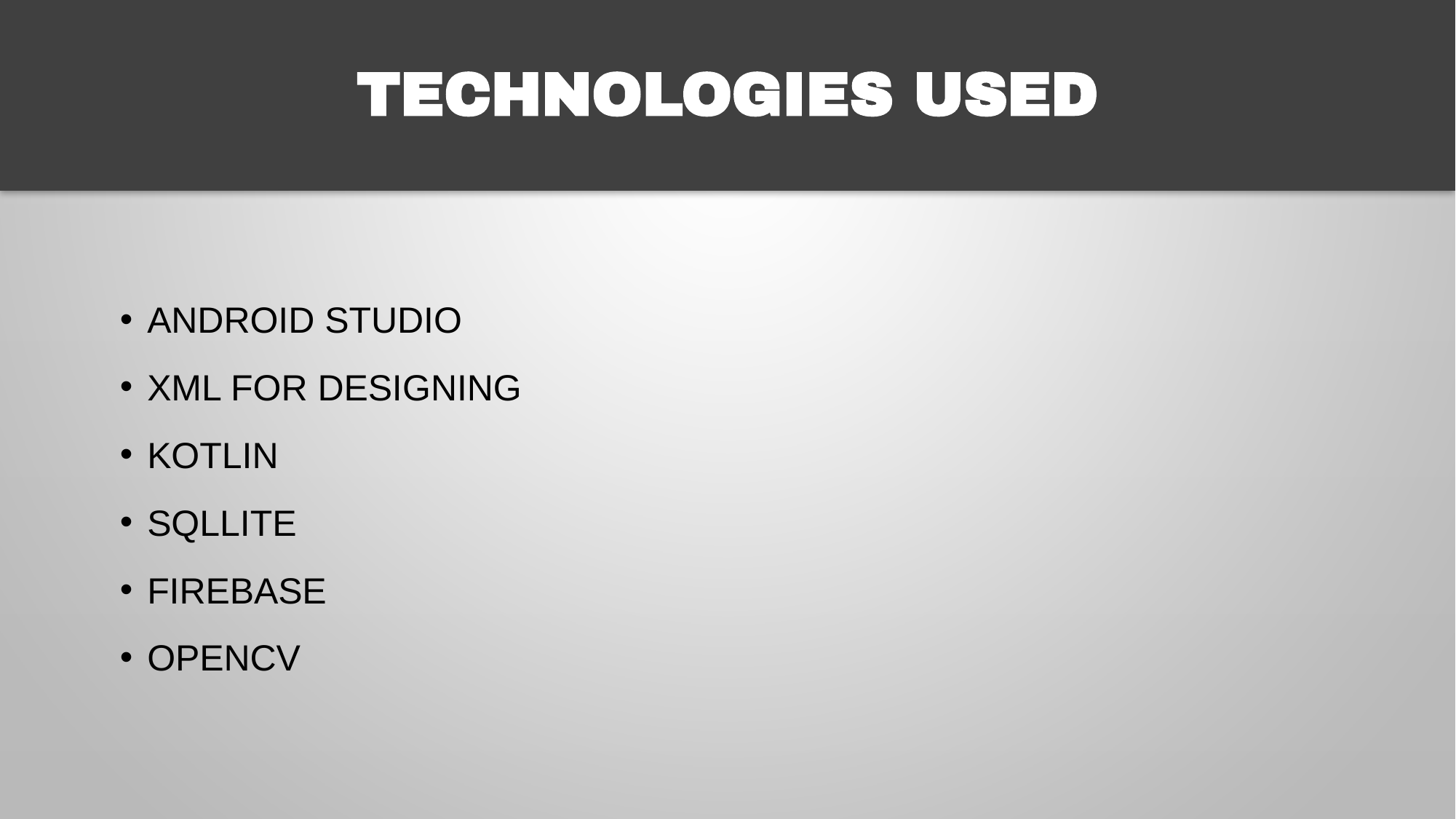

# TECHNOLOGIES USED
Android studio
Xml for designing
Kotlin
SQLLITE
FIREBASE
OpenCV